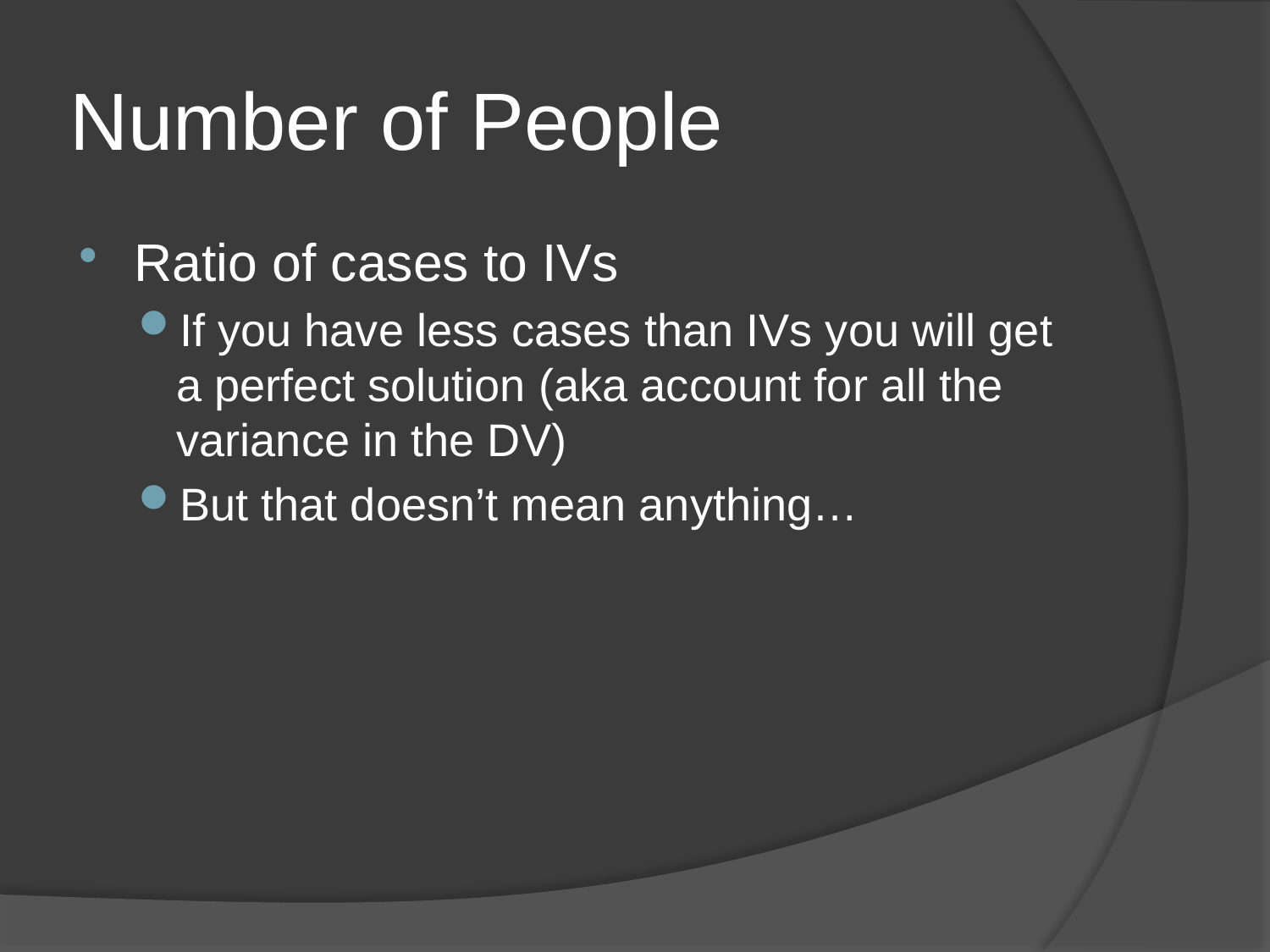

# Number of People
Ratio of cases to IVs
If you have less cases than IVs you will get a perfect solution (aka account for all the variance in the DV)
But that doesn’t mean anything…